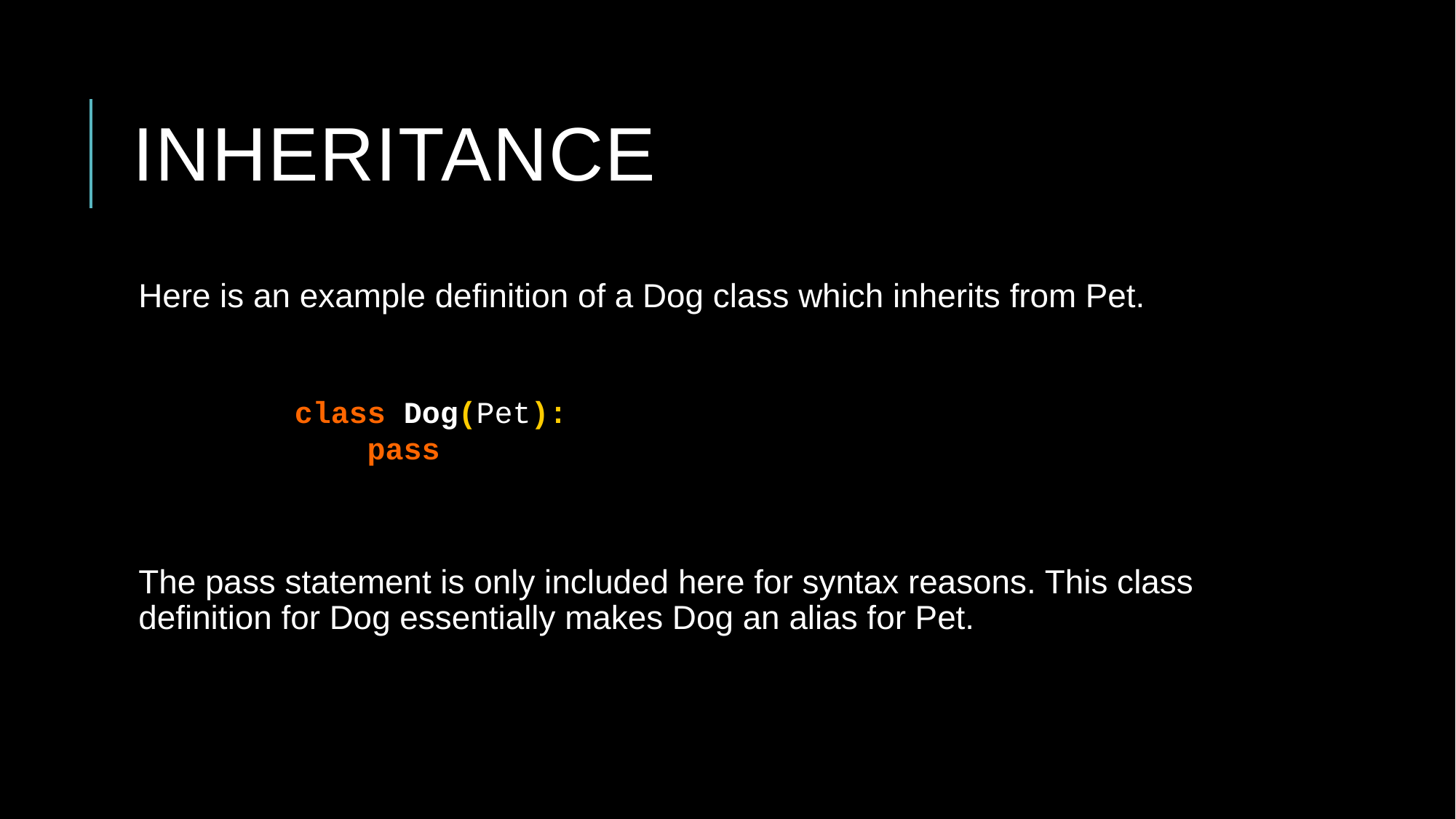

# inheritance
Here is an example definition of a Dog class which inherits from Pet.

The pass statement is only included here for syntax reasons. This class definition for Dog essentially makes Dog an alias for Pet.
class Dog(Pet):
    pass